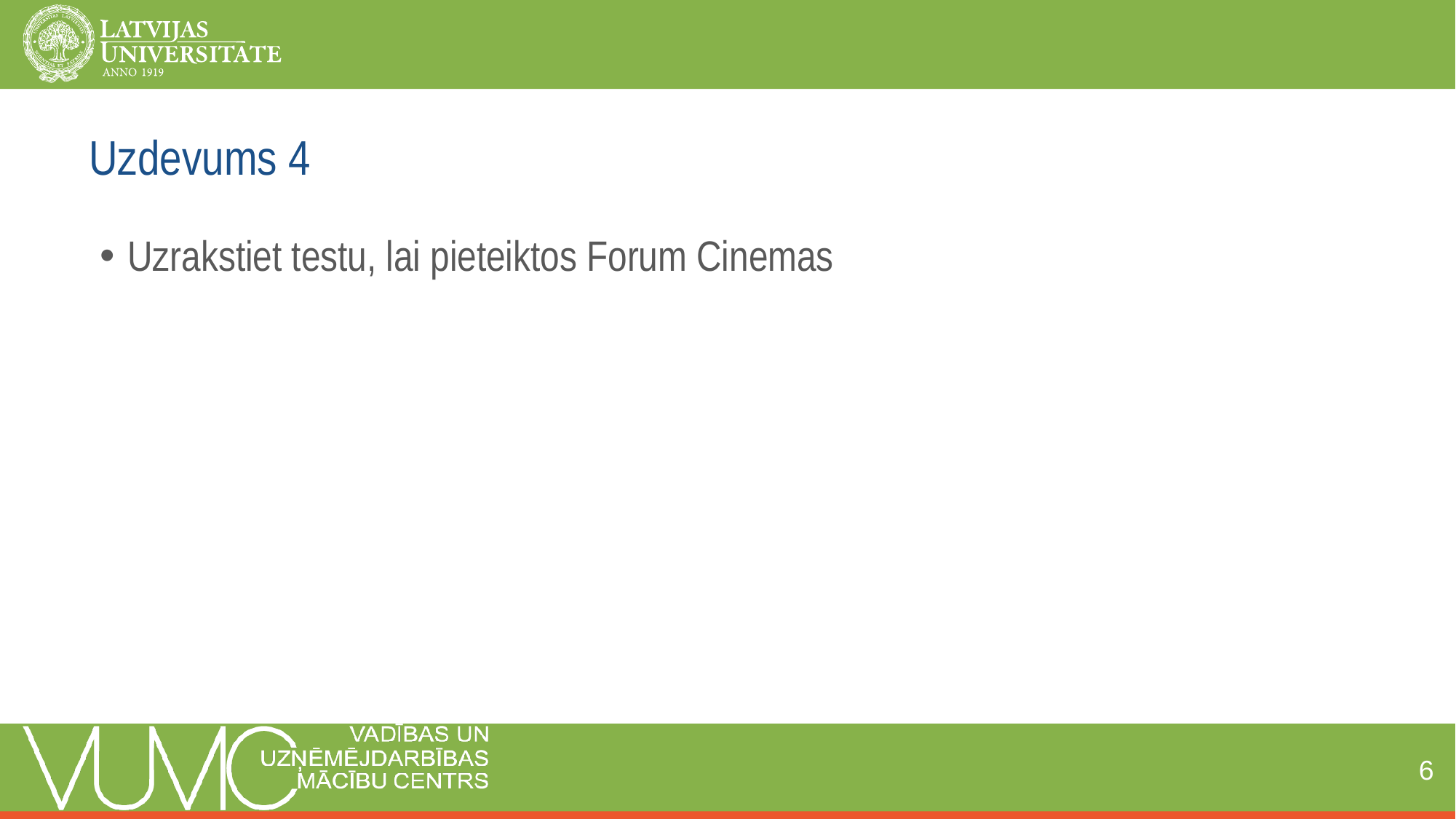

# Uzdevums 4
Uzrakstiet testu, lai pieteiktos Forum Cinemas
6